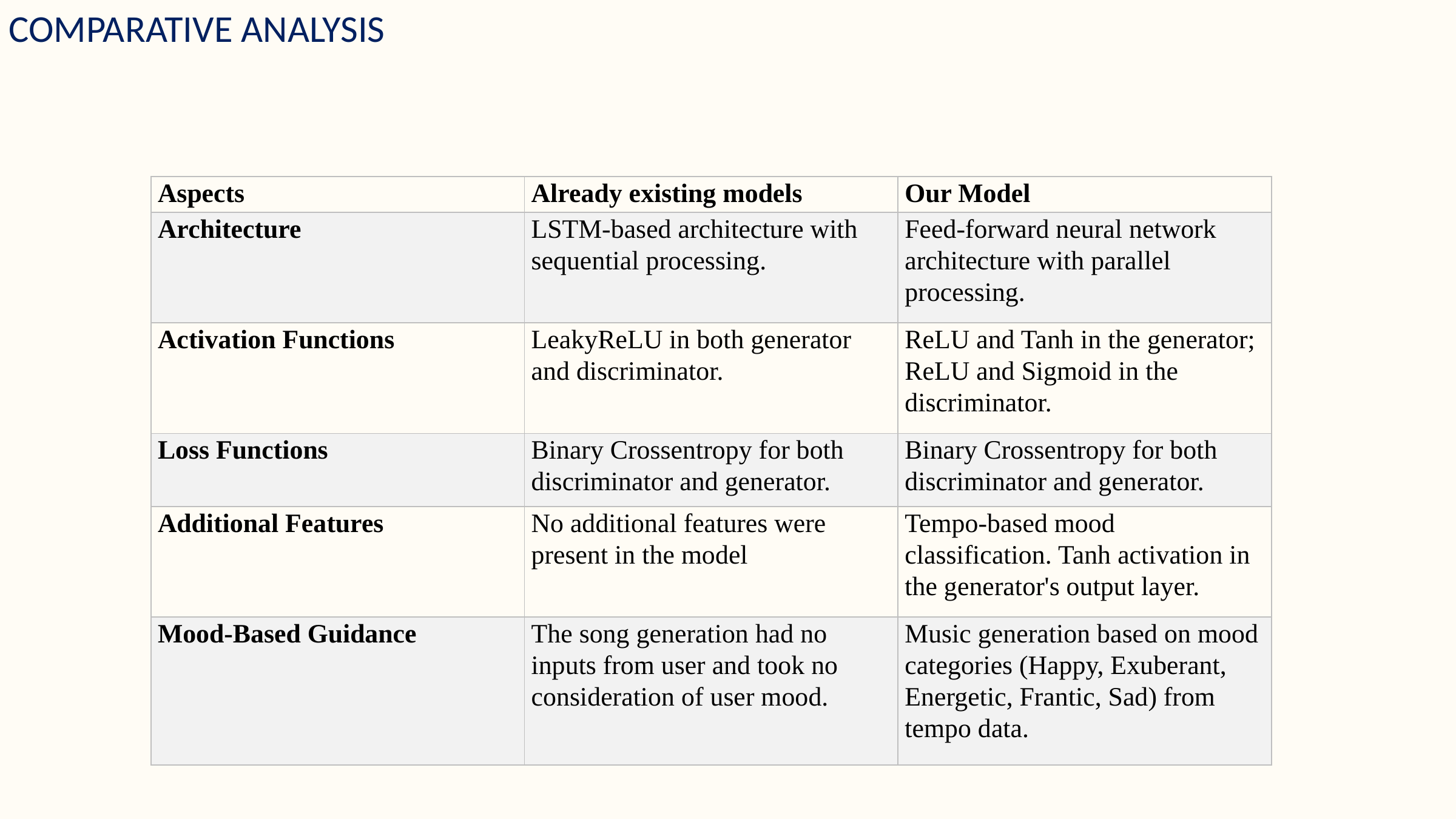

COMPARATIVE ANALYSIS

| Aspects | Already existing models | Our Model |
| --- | --- | --- |
| Architecture | LSTM-based architecture with sequential processing. | Feed-forward neural network architecture with parallel processing. |
| Activation Functions | LeakyReLU in both generator and discriminator. | ReLU and Tanh in the generator; ReLU and Sigmoid in the discriminator. |
| Loss Functions | Binary Crossentropy for both discriminator and generator. | Binary Crossentropy for both discriminator and generator. |
| Additional Features | No additional features were present in the model | Tempo-based mood classification. Tanh activation in the generator's output layer. |
| Mood-Based Guidance | The song generation had no inputs from user and took no consideration of user mood. | Music generation based on mood categories (Happy, Exuberant, Energetic, Frantic, Sad) from tempo data. |